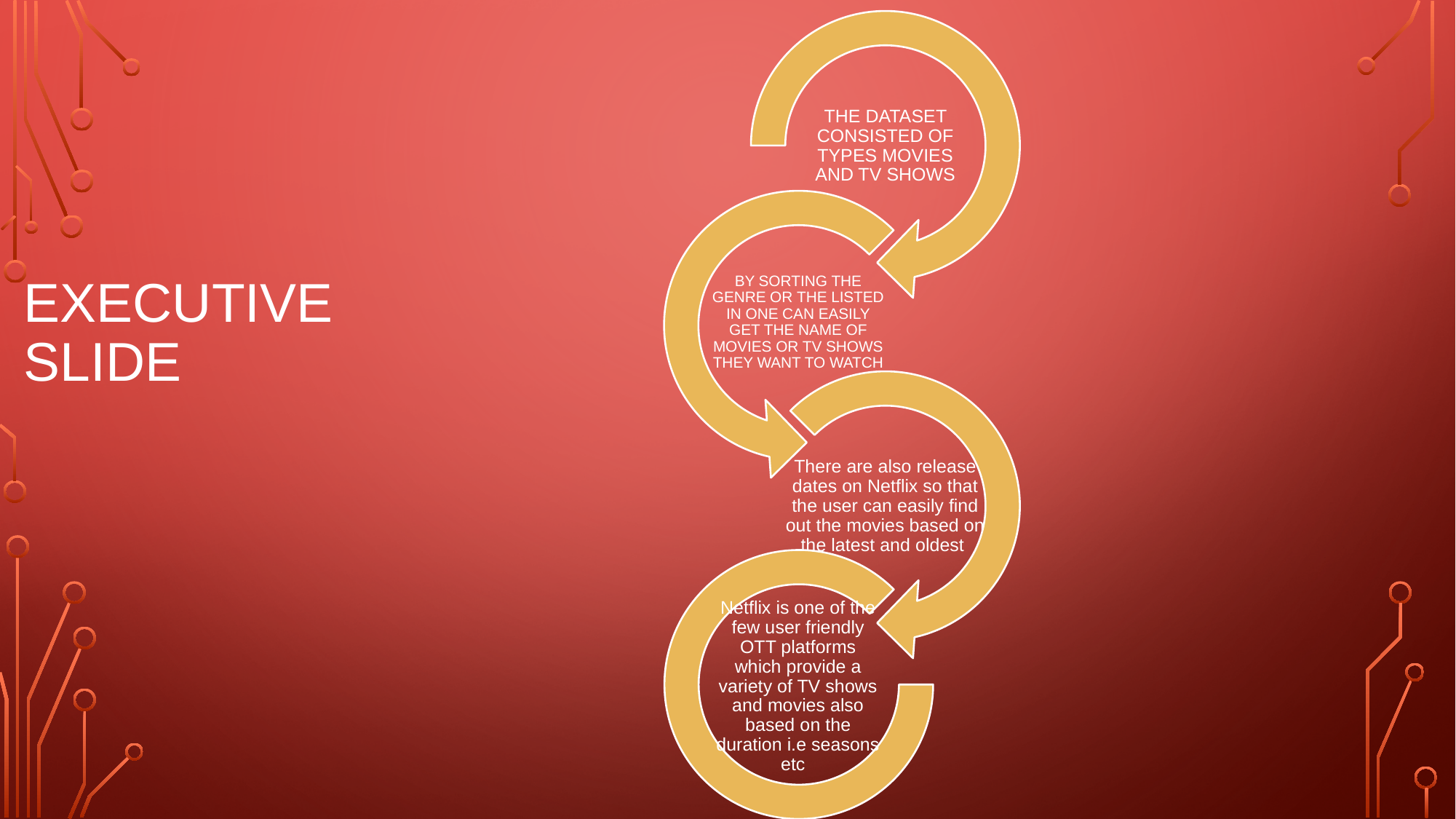

THE DATASET CONSISTED OF TYPES MOVIES AND TV SHOWS
BY SORTING THE GENRE OR THE LISTED IN ONE CAN EASILY GET THE NAME OF MOVIES OR TV SHOWS THEY WANT TO WATCH
There are also release dates on Netflix so that the user can easily find out the movies based on the latest and oldest
Netflix is one of the few user friendly OTT platforms which provide a variety of TV shows and movies also based on the duration i.e seasons etc
# EXECUTIVE SLIDE